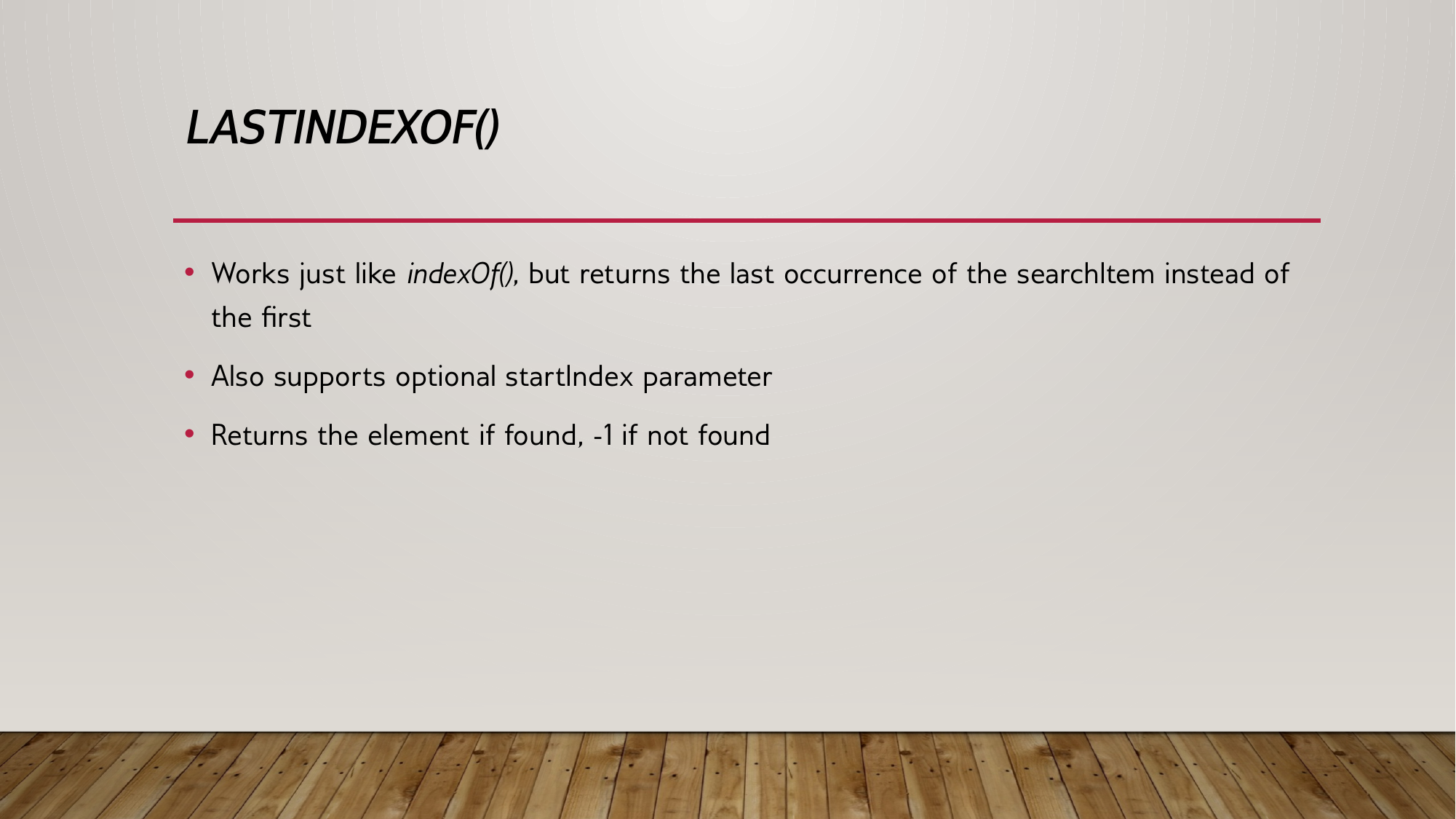

# lastIndexOf()
Works just like indexOf(), but returns the last occurrence of the searchItem instead of the first
Also supports optional startIndex parameter
Returns the element if found, -1 if not found